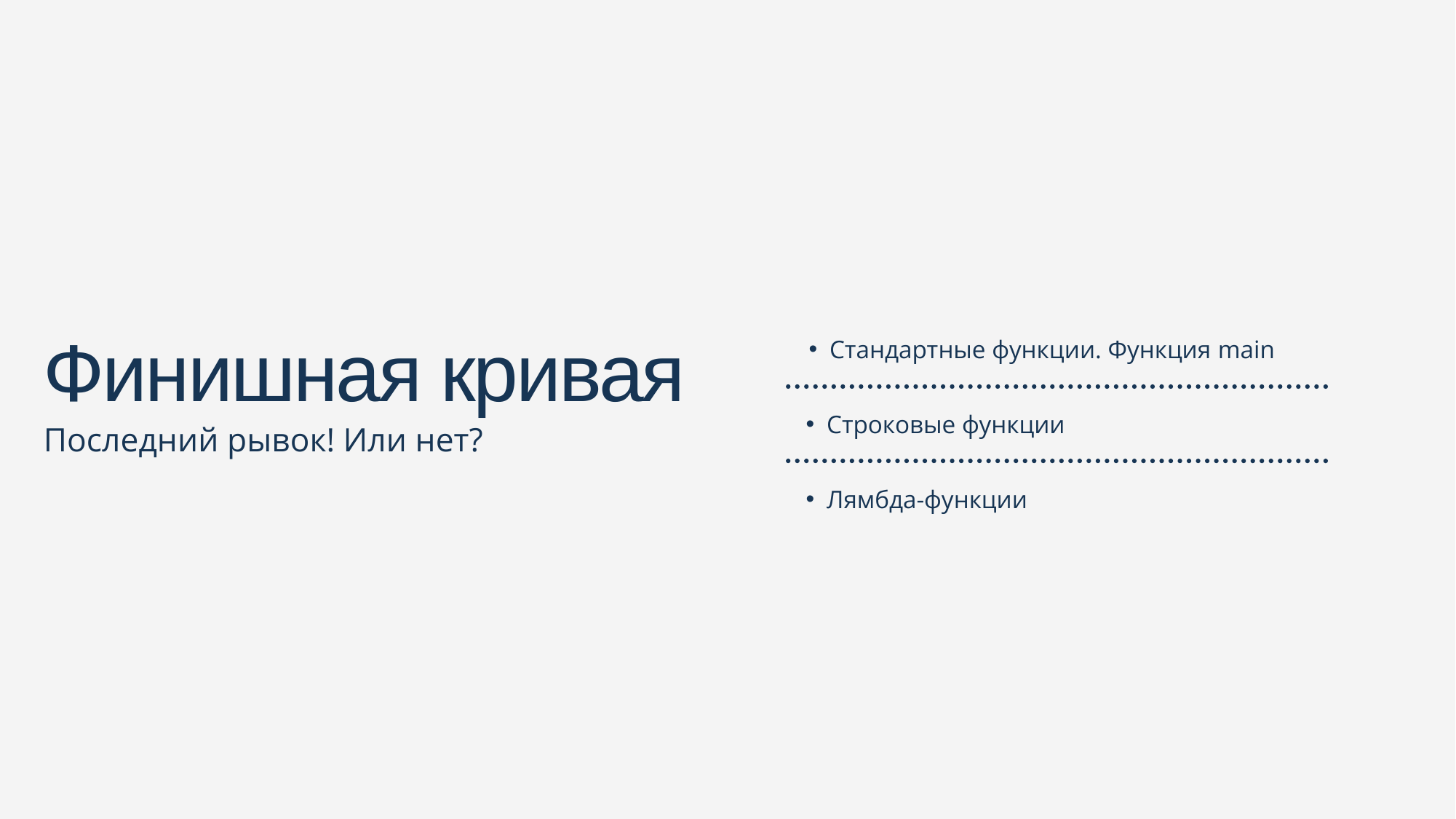

Финишная кривая
Последний рывок! Или нет?
Стандартные функции. Функция main

Строковые функции

Лямбда-функции